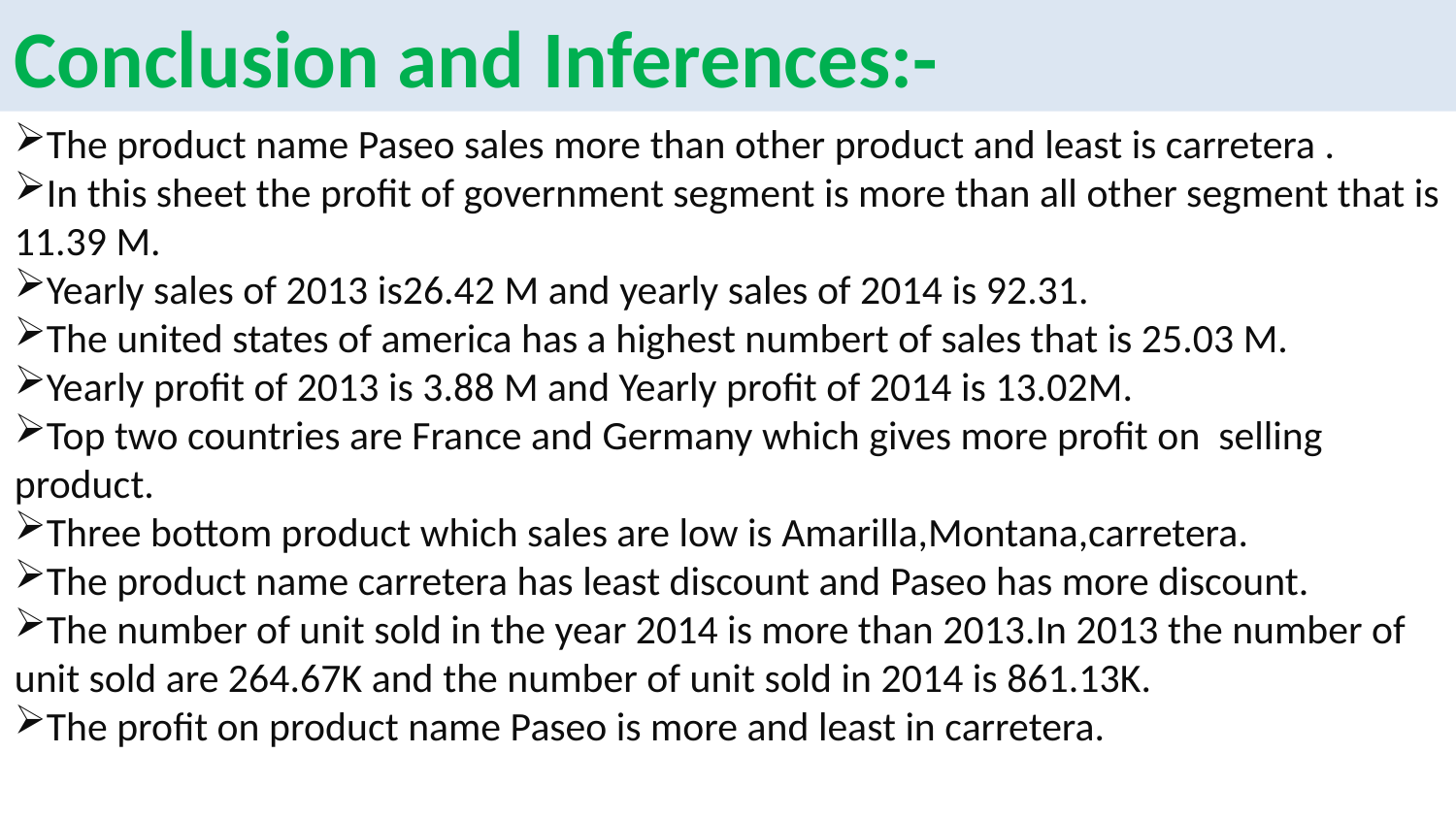

Conclusion and Inferences:-
The product name Paseo sales more than other product and least is carretera .
In this sheet the profit of government segment is more than all other segment that is 11.39 M.
Yearly sales of 2013 is26.42 M and yearly sales of 2014 is 92.31.
The united states of america has a highest numbert of sales that is 25.03 M.
Yearly profit of 2013 is 3.88 M and Yearly profit of 2014 is 13.02M.
Top two countries are France and Germany which gives more profit on  selling product.
Three bottom product which sales are low is Amarilla,Montana,carretera.
The product name carretera has least discount and Paseo has more discount.
The number of unit sold in the year 2014 is more than 2013.In 2013 the number of unit sold are 264.67K and the number of unit sold in 2014 is 861.13K.
The profit on product name Paseo is more and least in carretera.